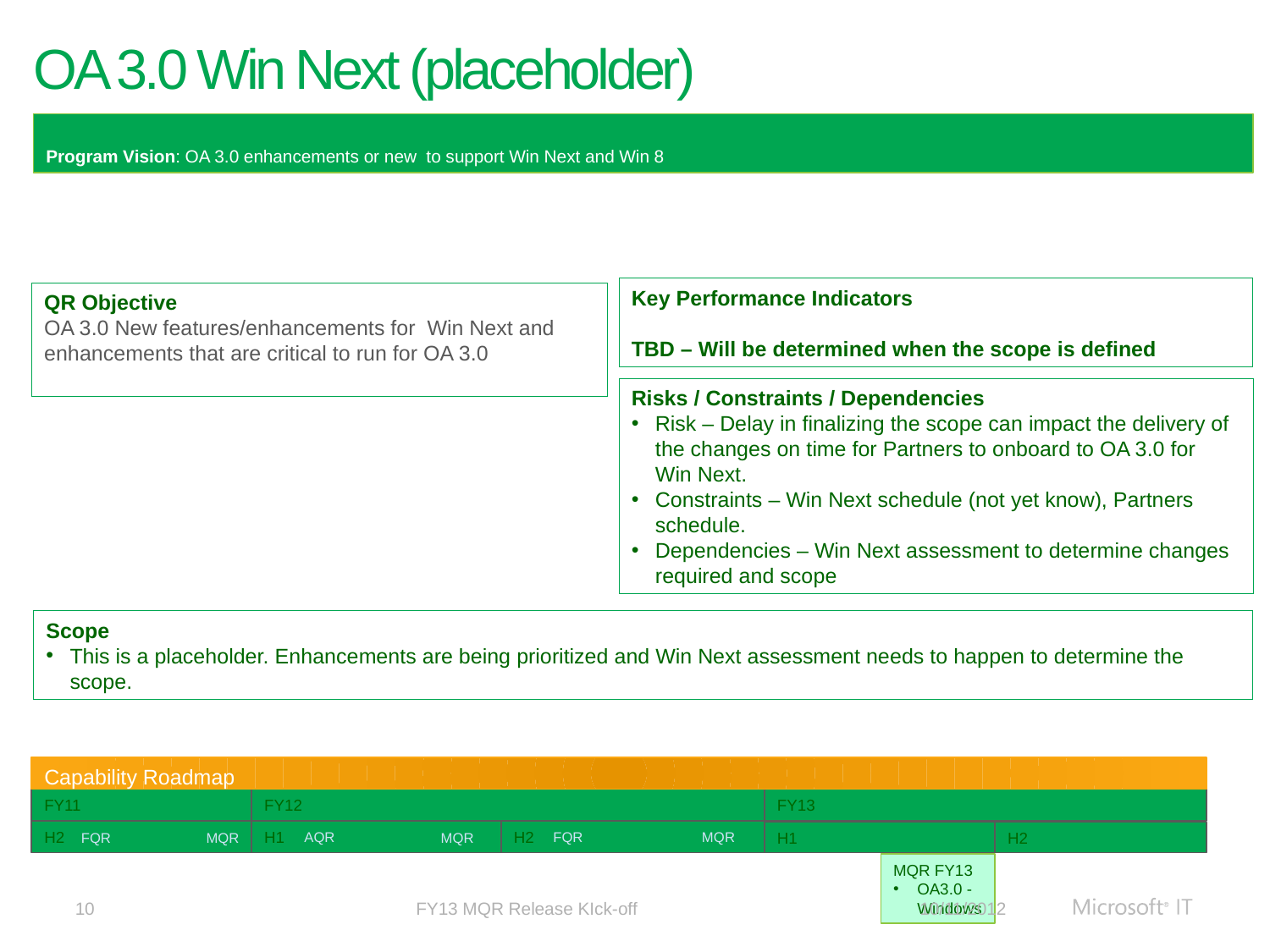

OA 3.0 Win Next (placeholder)

Program Vision: OA 3.0 enhancements or new  to support Win Next and Win 8
Key Performance Indicators

TBD – Will be determined when the scope is defined
QR Objective
OA 3.0 New features/enhancements for  Win Next and enhancements that are critical to run for OA 3.0

Risks / Constraints / Dependencies
Risk – Delay in finalizing the scope can impact the delivery of the changes on time for Partners to onboard to OA 3.0 for  Win Next.
Constraints – Win Next schedule (not yet know), Partners schedule.
Dependencies – Win Next assessment to determine changes required and scope
Scope
This is a placeholder. Enhancements are being prioritized and Win Next assessment needs to happen to determine the scope.
Capability Roadmap
FY11
FY12
FY13
H2
H1
H2
AQR
FQR
MQR
H2
H1
FQR
MQR
MQR
MQR FY13
OA3.0 - Windows
10
FY13 MQR Release KIck-off
10/11/2012